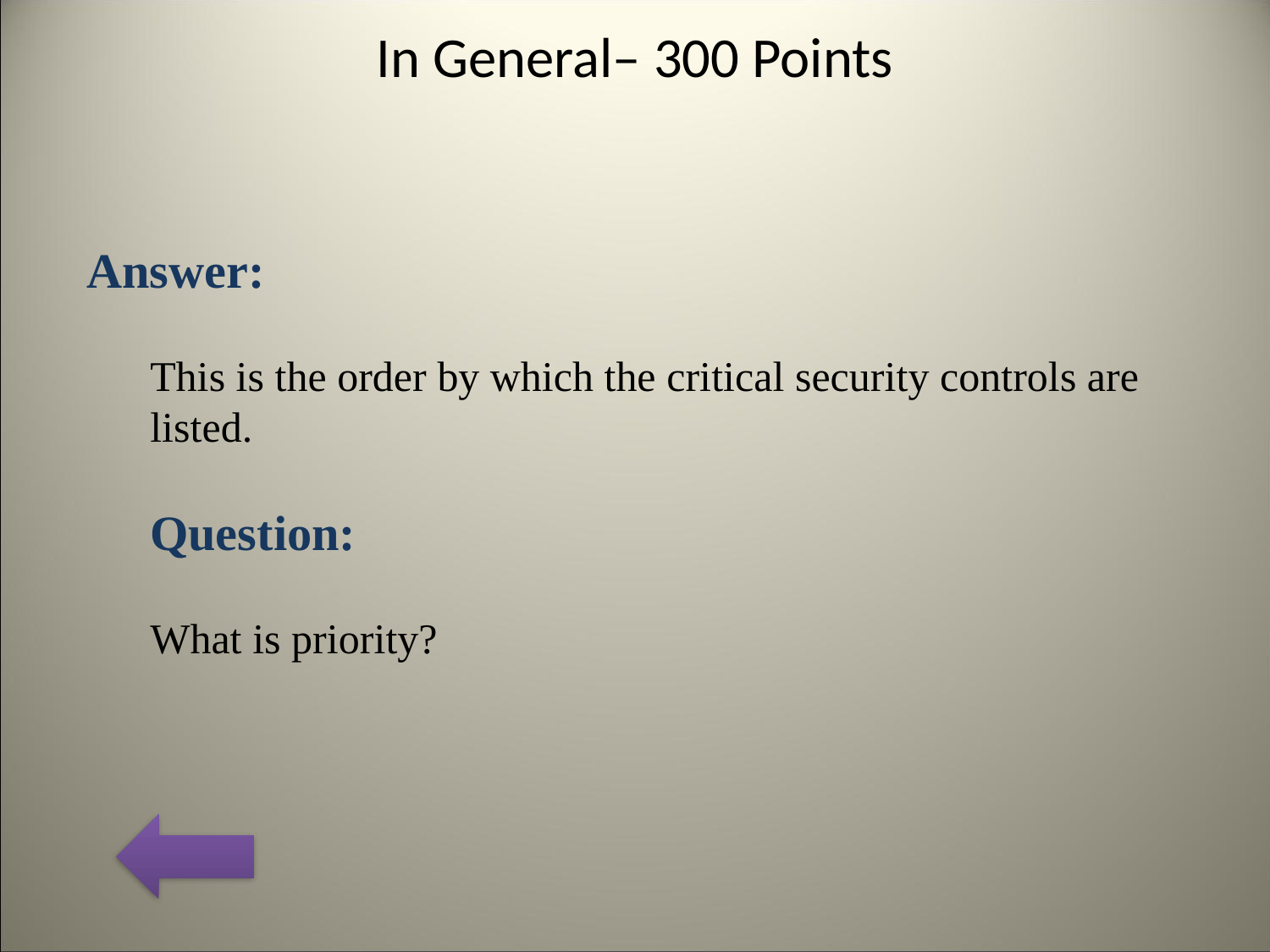

# In General– 300 Points
Answer:

This is the order by which the critical security controls are listed.

Question:

What is priority?